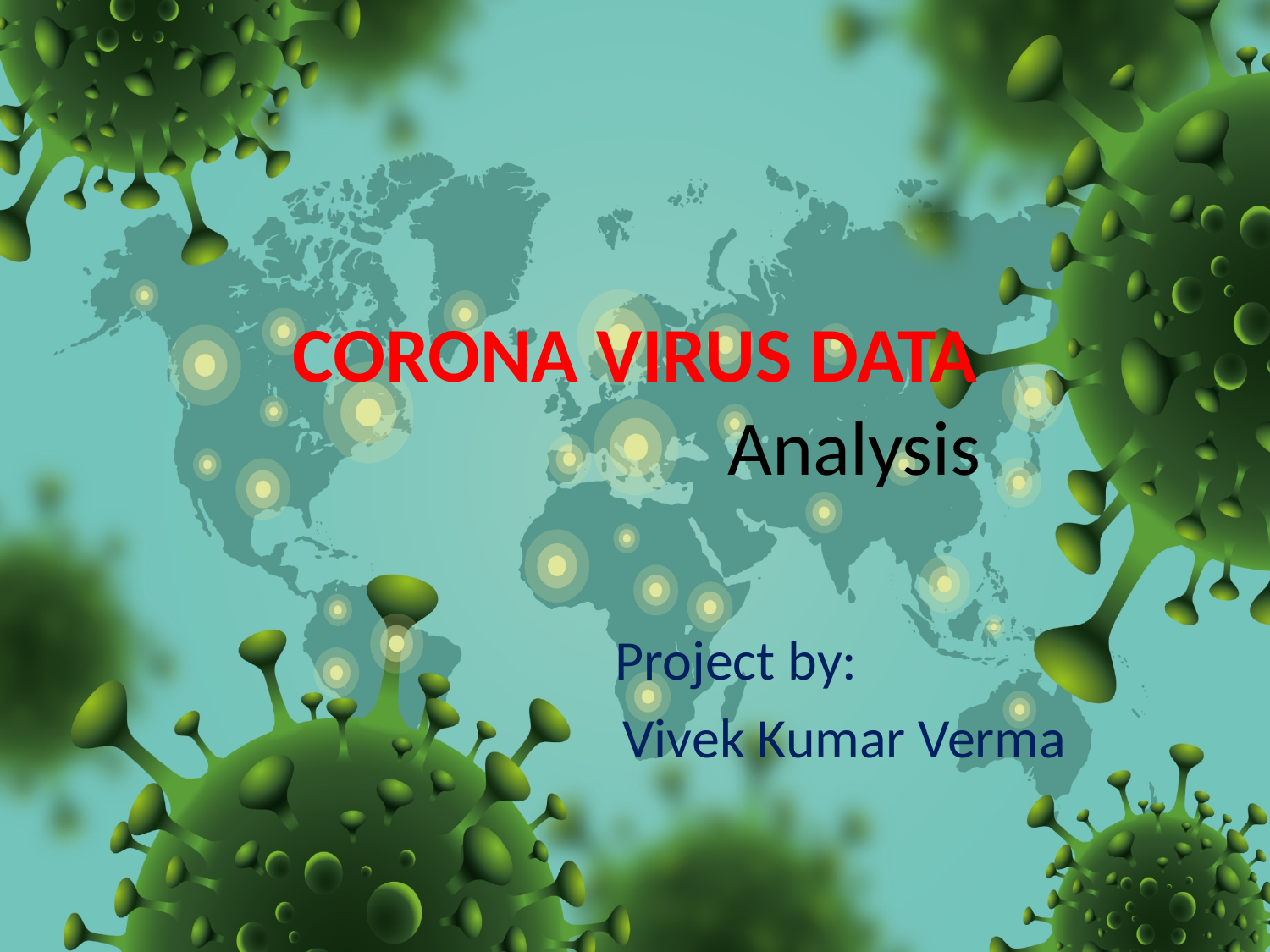

# CORONA VIRUS DATA Analysis

                Project by:
                                 Vivek Kumar Verma